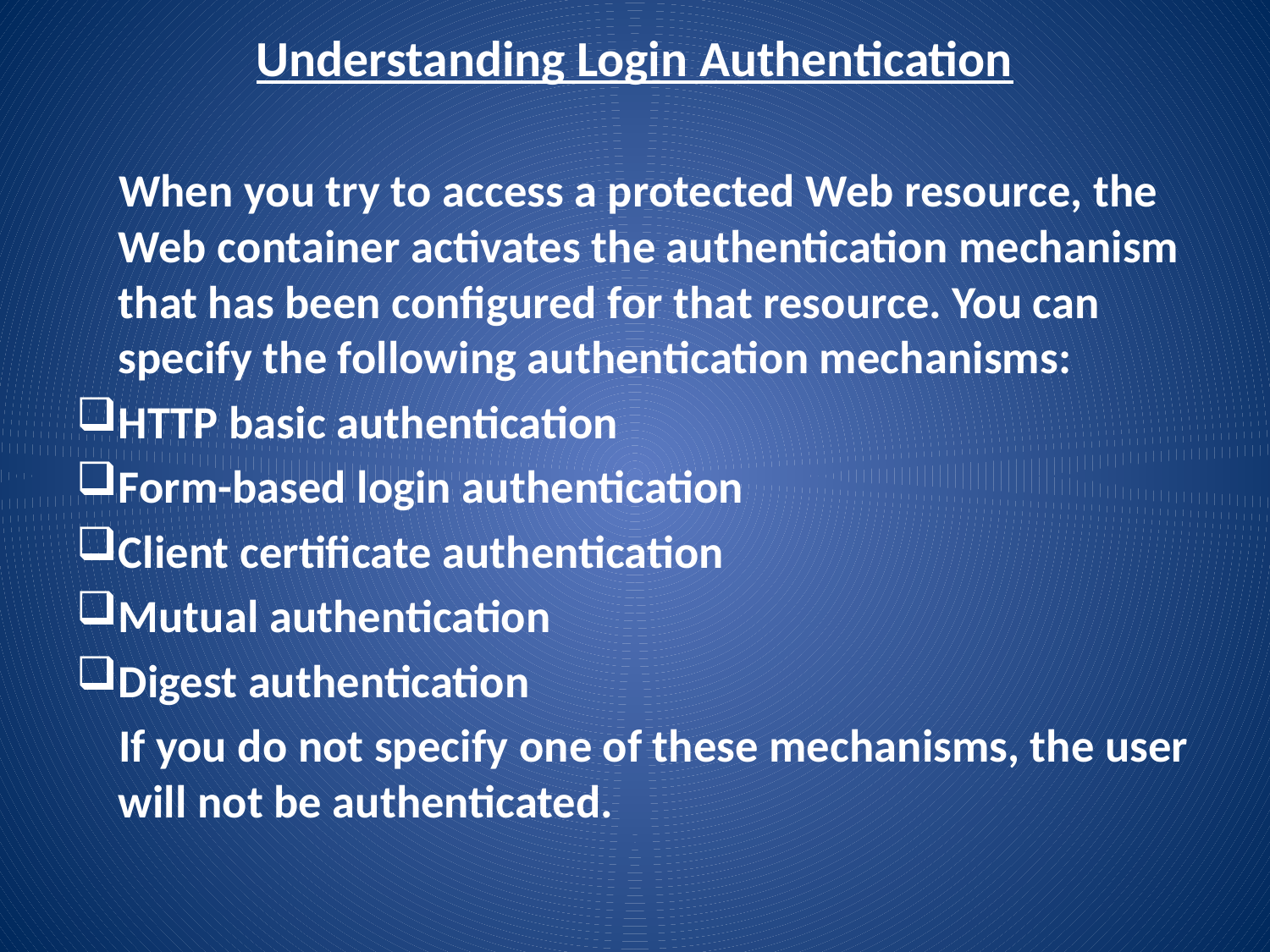

Understanding Login Authentication

    When you try to access a protected Web resource, the Web container activates the authentication mechanism that has been configured for that resource. You can specify the following authentication mechanisms:
HTTP basic authentication
Form-based login authentication
Client certificate authentication
Mutual authentication
Digest authentication
    If you do not specify one of these mechanisms, the user will not be authenticated.